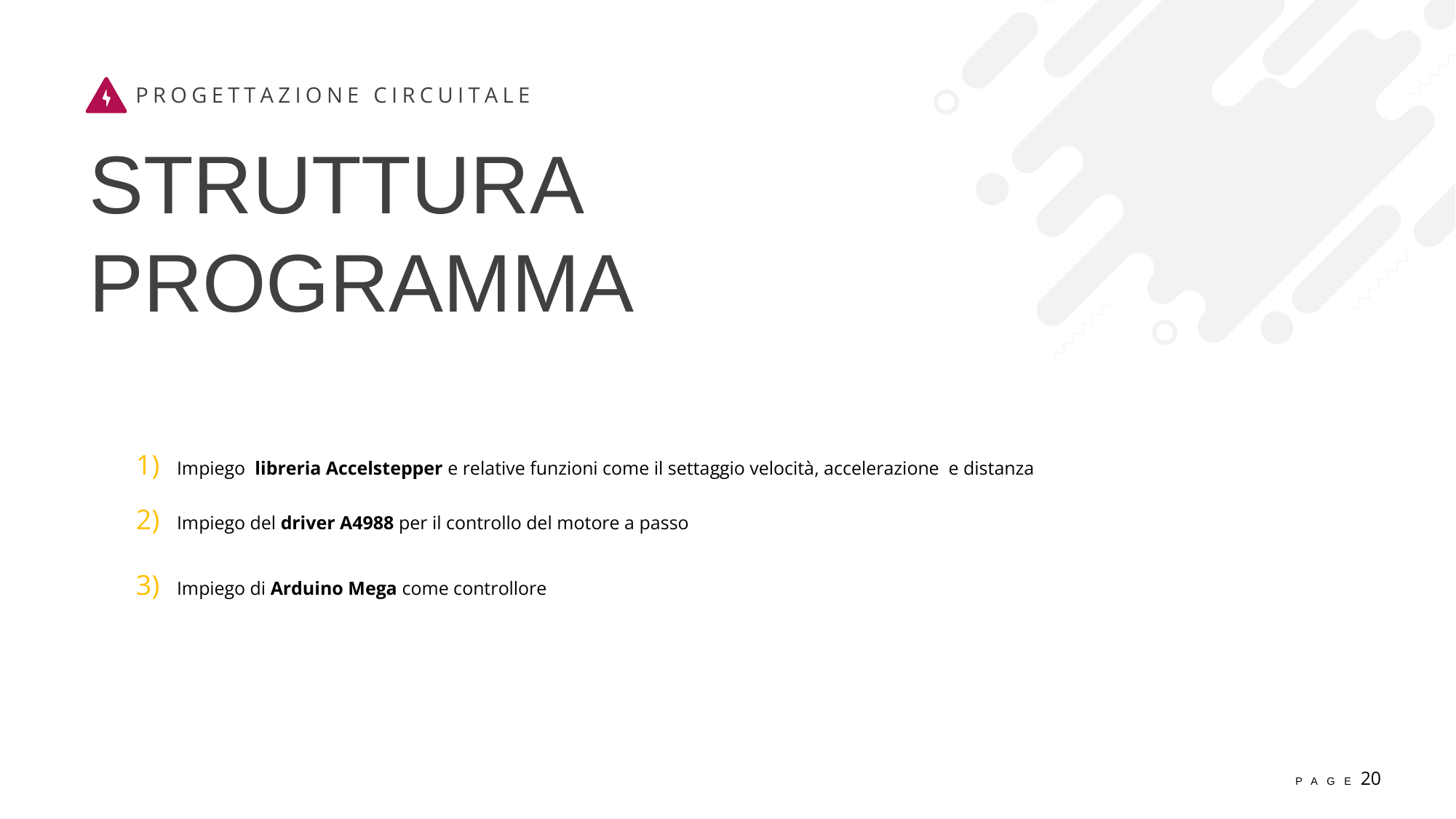

PROGETTAZIONE CIRCUITALE
STRUTTURA
PROGRAMMA
Impiego  libreria Accelstepper e relative funzioni come il settaggio velocità, accelerazione  e distanza
Impiego del driver A4988 per il controllo del motore a passo

Impiego di Arduino Mega come controllore